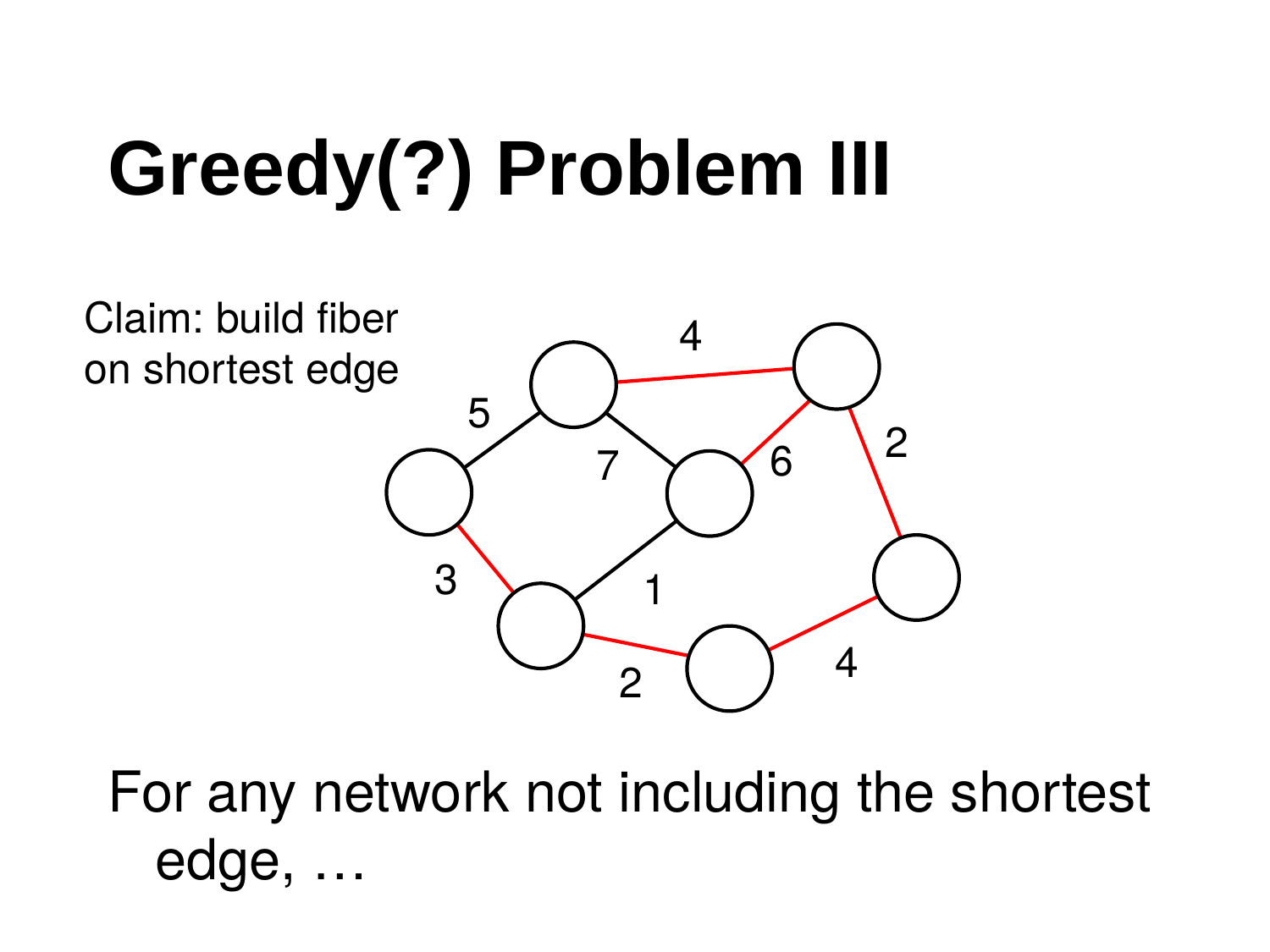

# Greedy(?) Problem III

For any network not including the shortest edge, …
Claim: build fiber
on shortest edge
4

5
2
6
7

3
1

4
2